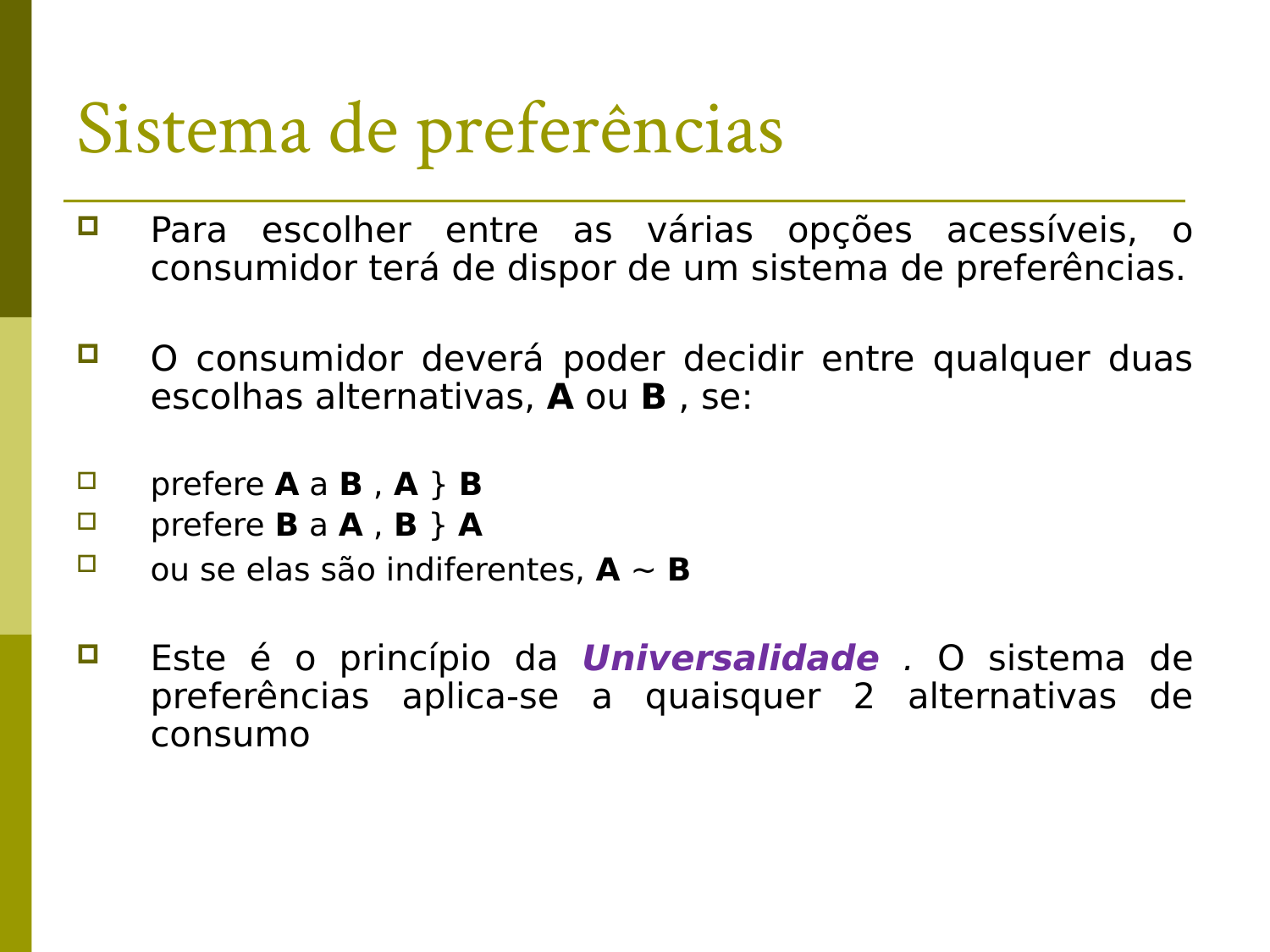

# Sistema de preferências
Para escolher entre as várias opções acessíveis, o consumidor terá de dispor de um sistema de preferências.

O consumidor deverá poder decidir entre qualquer duas escolhas alternativas, A ou B , se:

prefere A a B , A } B
prefere B a A , B } A
ou se elas são indiferentes, A ~ B

Este é o princípio da Universalidade . O sistema de preferências aplica-se a quaisquer 2 alternativas de consumo